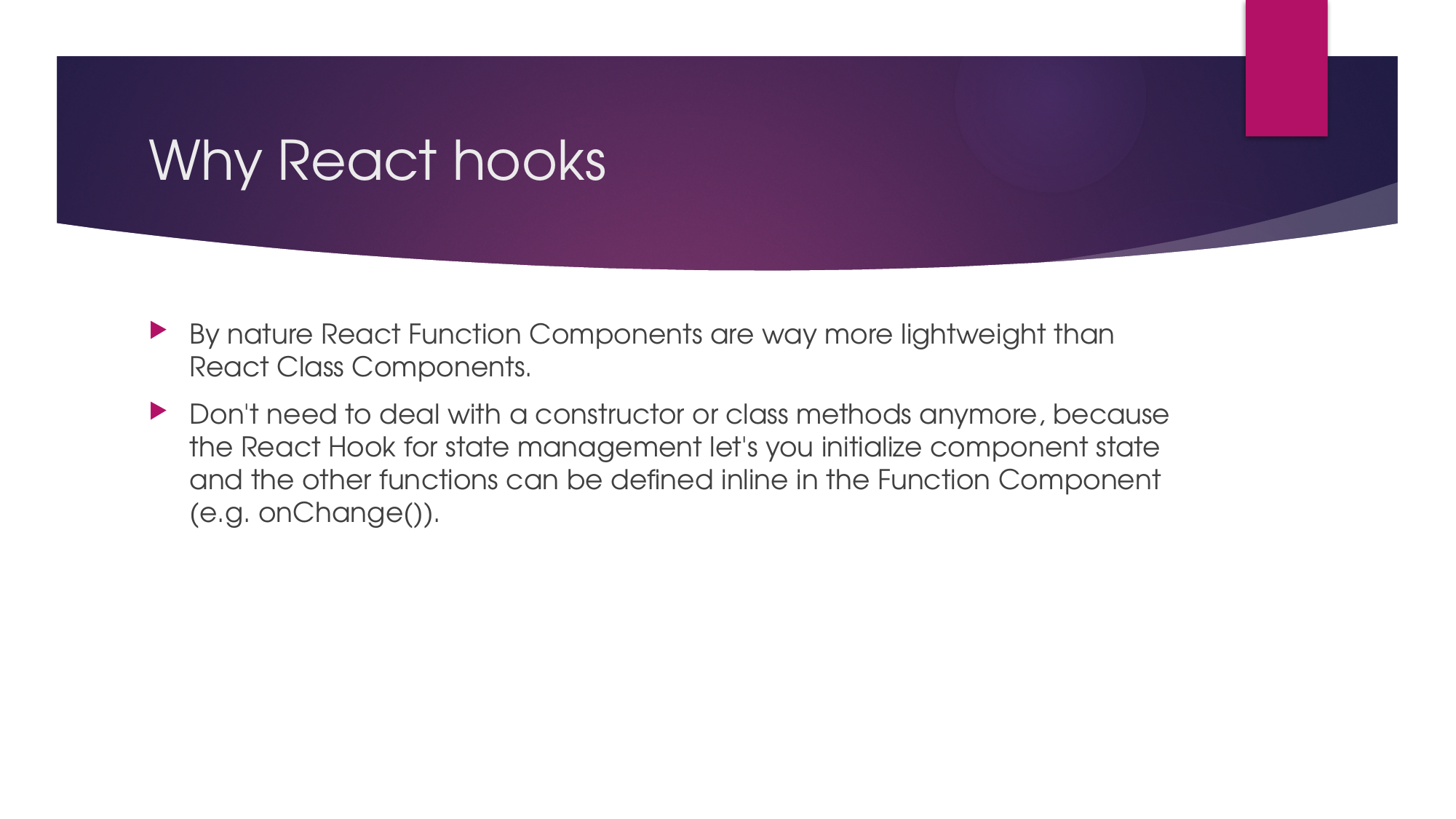

# Why React hooks
By nature React Function Components are way more lightweight than React Class Components.
Don't need to deal with a constructor or class methods anymore, because the React Hook for state management let's you initialize component state and the other functions can be defined inline in the Function Component (e.g. onChange()).